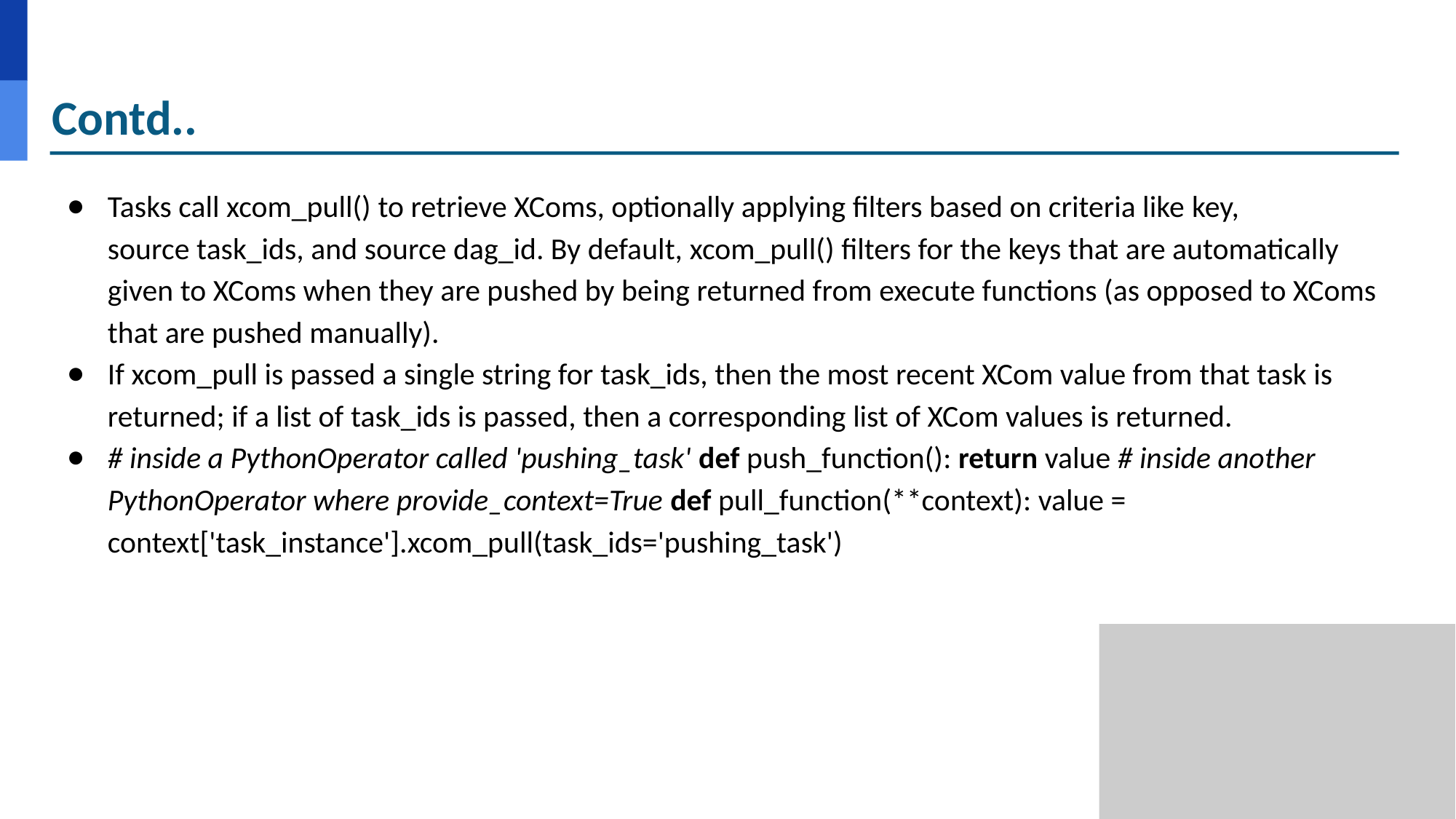

# Contd..
Tasks call xcom_pull() to retrieve XComs, optionally applying filters based on criteria like key, source task_ids, and source dag_id. By default, xcom_pull() filters for the keys that are automatically given to XComs when they are pushed by being returned from execute functions (as opposed to XComs that are pushed manually).
If xcom_pull is passed a single string for task_ids, then the most recent XCom value from that task is returned; if a list of task_ids is passed, then a corresponding list of XCom values is returned.
# inside a PythonOperator called 'pushing_task' def push_function(): return value # inside another PythonOperator where provide_context=True def pull_function(**context): value = context['task_instance'].xcom_pull(task_ids='pushing_task')